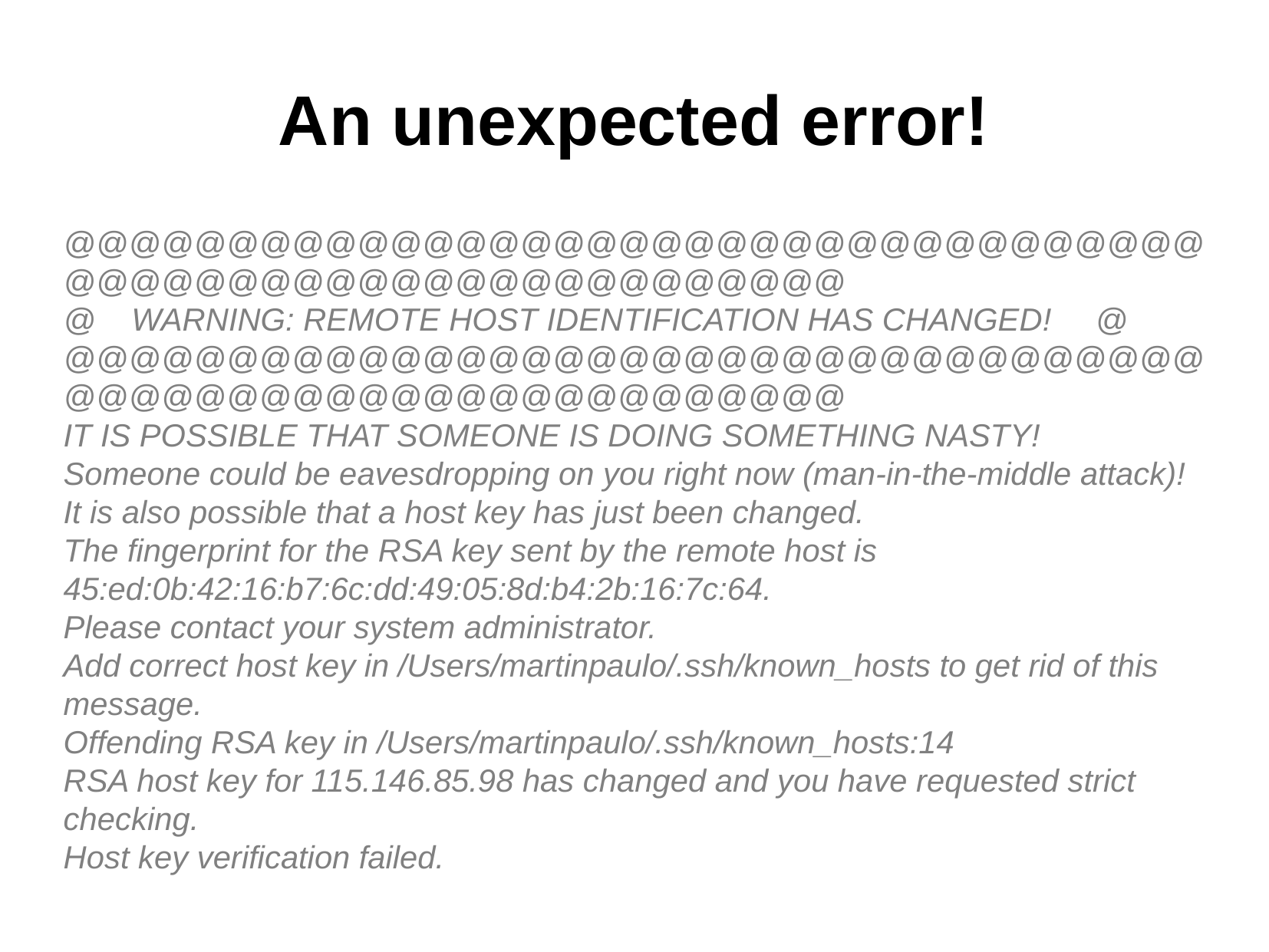

An unexpected error!
@@@@@@@@@@@@@@@@@@@@@@@@@@@@@@@@@@@@@@@@@@@@@@@@@@@@@@@@@@@
@    WARNING: REMOTE HOST IDENTIFICATION HAS CHANGED!     @
@@@@@@@@@@@@@@@@@@@@@@@@@@@@@@@@@@@@@@@@@@@@@@@@@@@@@@@@@@@
IT IS POSSIBLE THAT SOMEONE IS DOING SOMETHING NASTY!
Someone could be eavesdropping on you right now (man-in-the-middle attack)!
It is also possible that a host key has just been changed.
The fingerprint for the RSA key sent by the remote host is
45:ed:0b:42:16:b7:6c:dd:49:05:8d:b4:2b:16:7c:64.
Please contact your system administrator.
Add correct host key in /Users/martinpaulo/.ssh/known_hosts to get rid of this message.
Offending RSA key in /Users/martinpaulo/.ssh/known_hosts:14
RSA host key for 115.146.85.98 has changed and you have requested strict checking.
Host key verification failed.